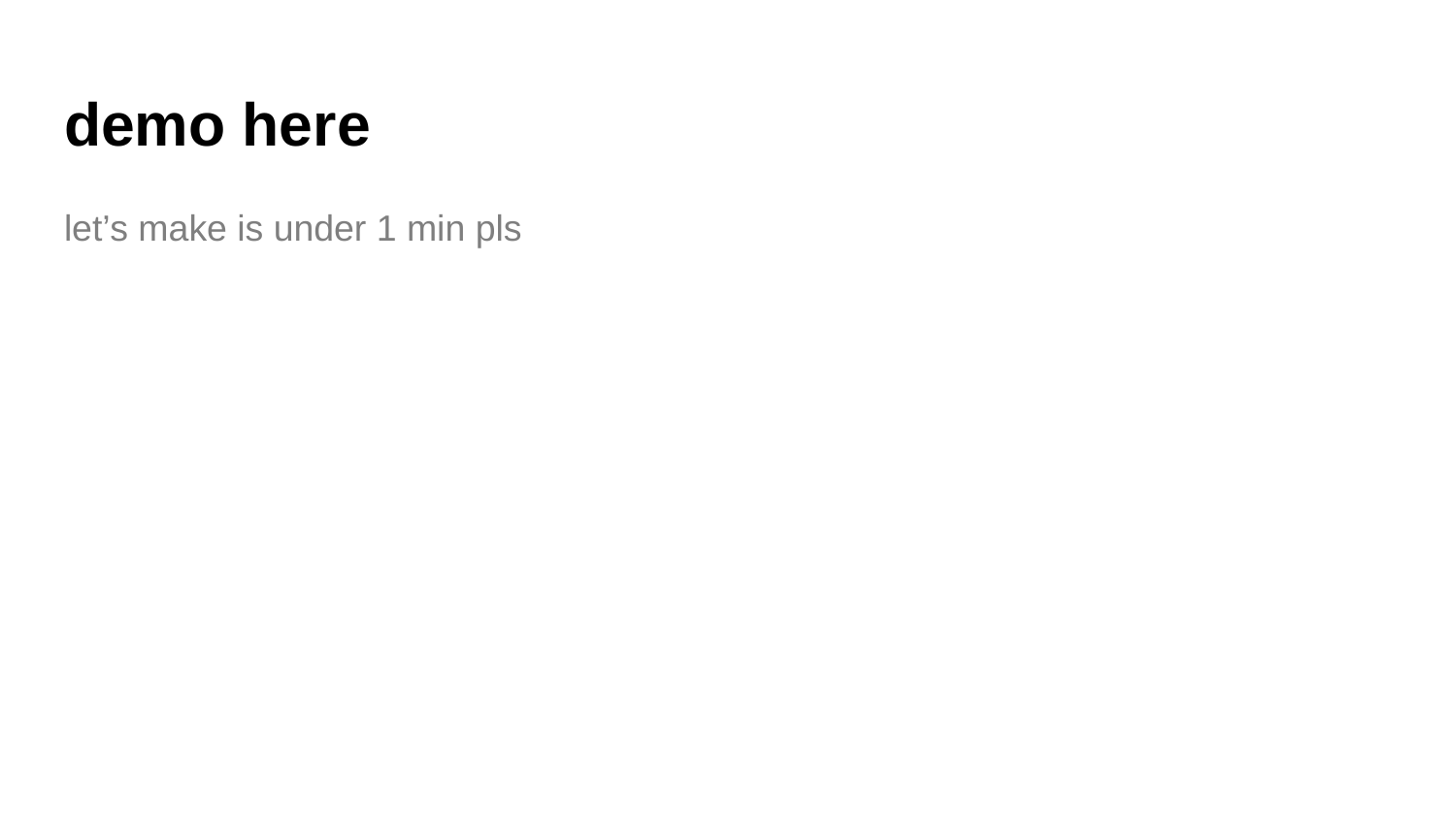

# demo here
let’s make is under 1 min pls